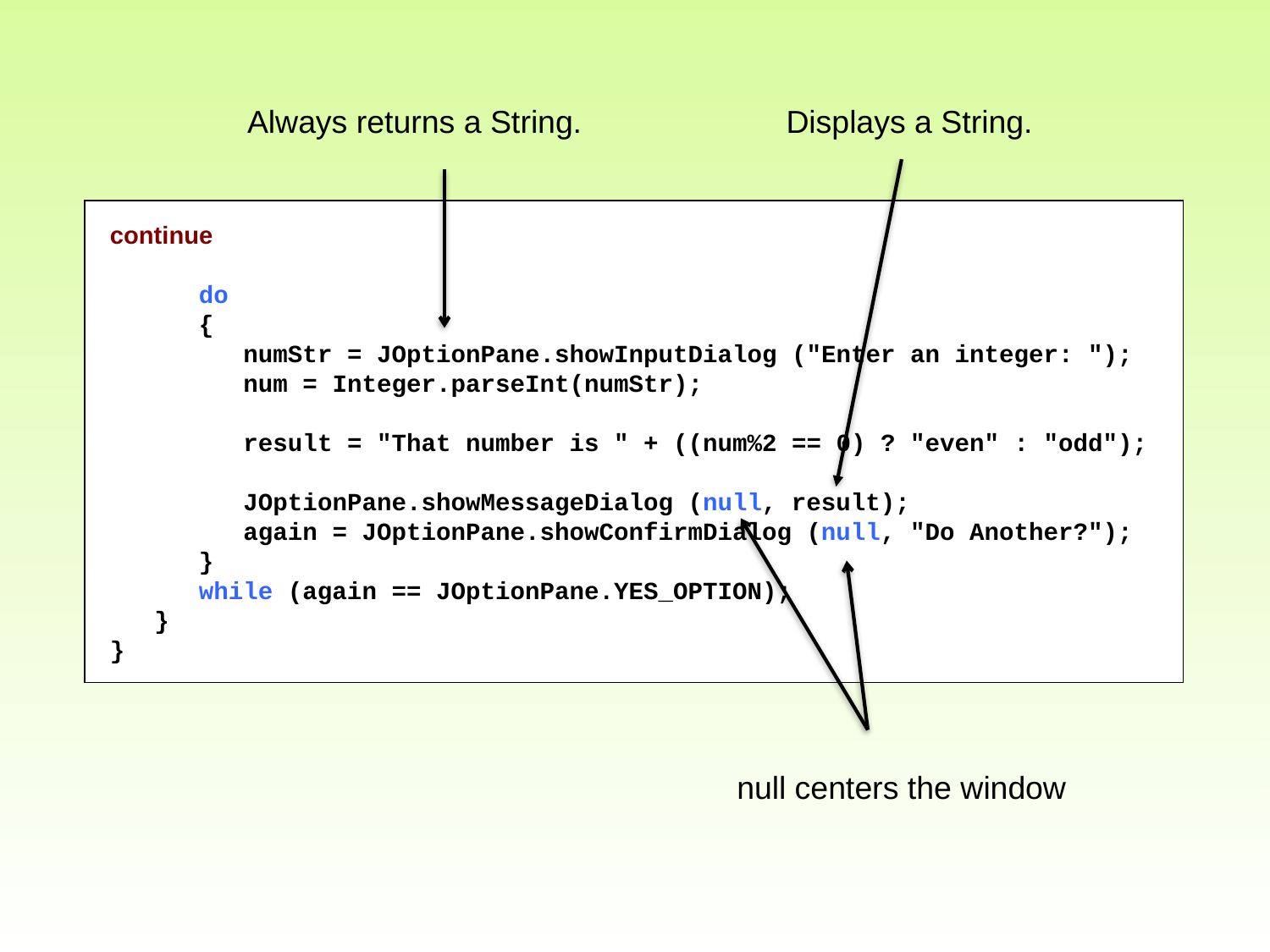

Always returns a String.
Displays a String.
continue

      do
      {
         numStr = JOptionPane.showInputDialog ("Enter an integer: ");
         num = Integer.parseInt(numStr);

         result = "That number is " + ((num%2 == 0) ? "even" : "odd");

         JOptionPane.showMessageDialog (null, result);
         again = JOptionPane.showConfirmDialog (null, "Do Another?");
      }
      while (again == JOptionPane.YES_OPTION);
   }
}
null centers the window